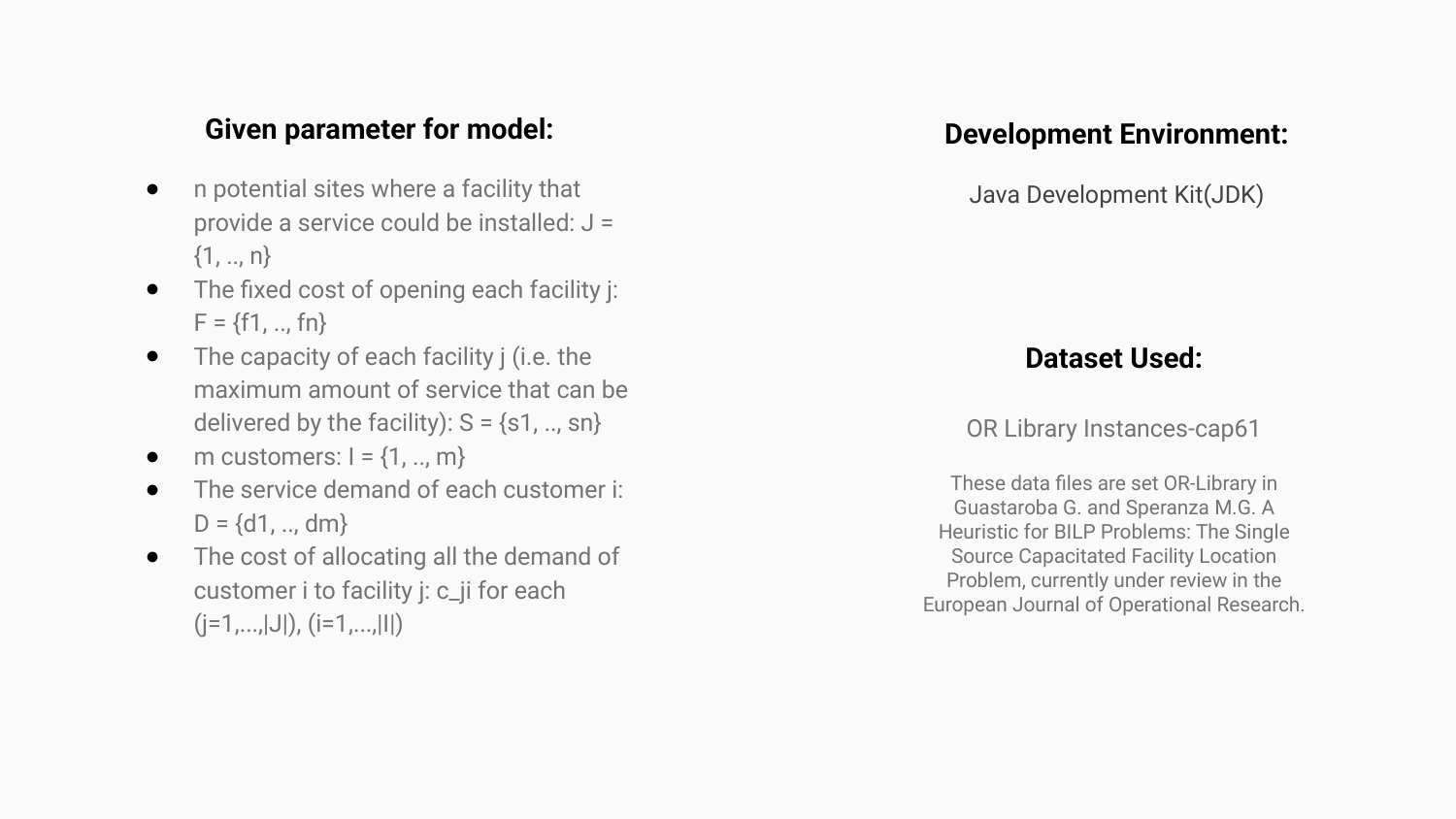

Given parameter for model:
n potential sites where a facility that provide a service could be installed: J = {1, .., n}
The fixed cost of opening each facility j: F = {f1, .., fn}
The capacity of each facility j (i.e. the maximum amount of service that can be delivered by the facility): S = {s1, .., sn}
m customers: I = {1, .., m}
The service demand of each customer i: D = {d1, .., dm}
The cost of allocating all the demand of customer i to facility j: c_ji for each (j=1,...,|J|), (i=1,...,|I|)

Development Environment:
 Java Development Kit(JDK)
Dataset Used:

OR Library Instances-cap61

These data files are set OR-Library in Guastaroba G. and Speranza M.G. A Heuristic for BILP Problems: The Single Source Capacitated Facility Location Problem, currently under review in the European Journal of Operational Research.